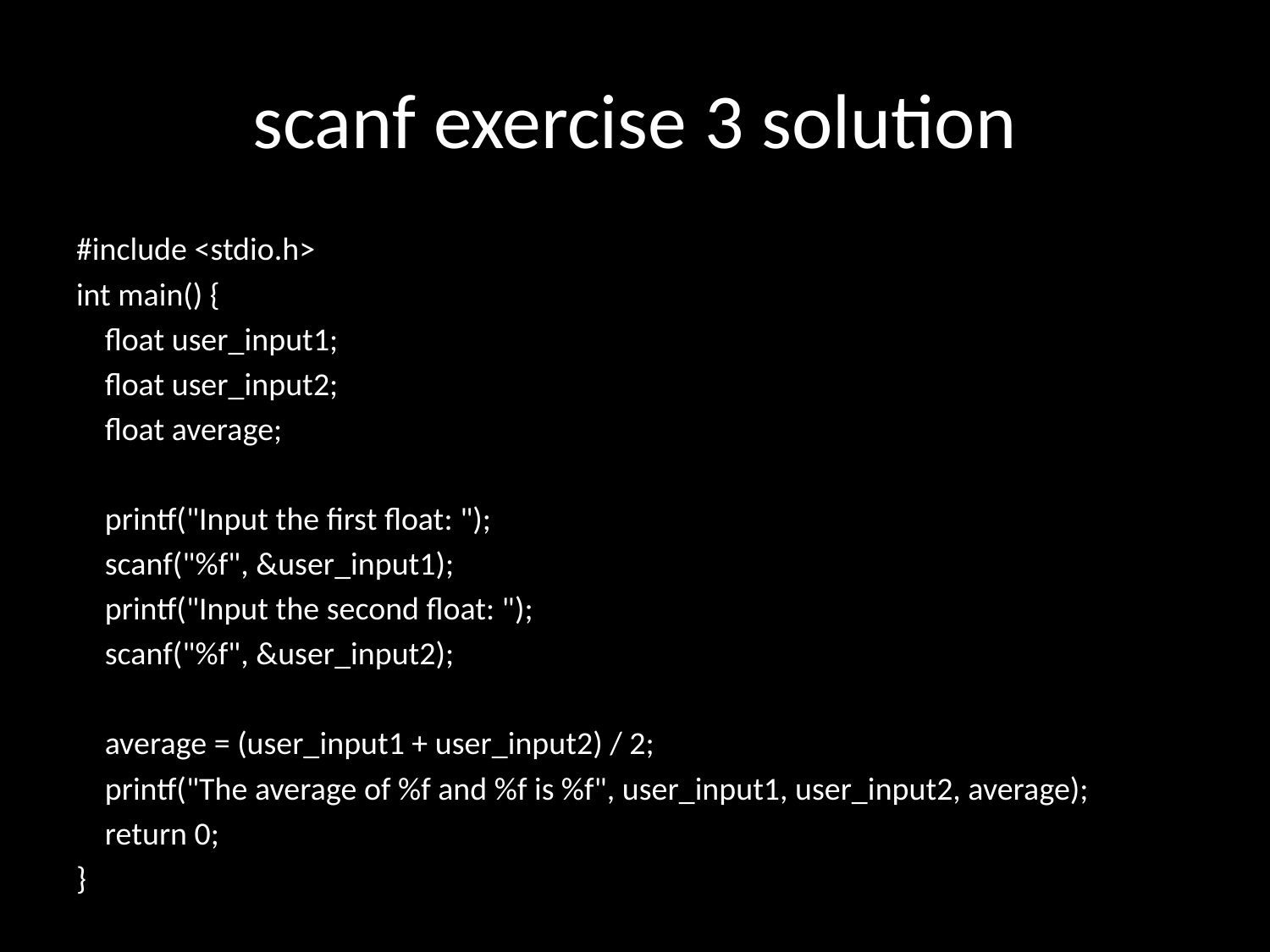

# scanf exercise 3 solution
#include <stdio.h>
int main() {
    float user_input1;
    float user_input2;
    float average;

    printf("Input the first float: ");
    scanf("%f", &user_input1);
    printf("Input the second float: ");
    scanf("%f", &user_input2);

    average = (user_input1 + user_input2) / 2;
    printf("The average of %f and %f is %f", user_input1, user_input2, average);
    return 0;
}